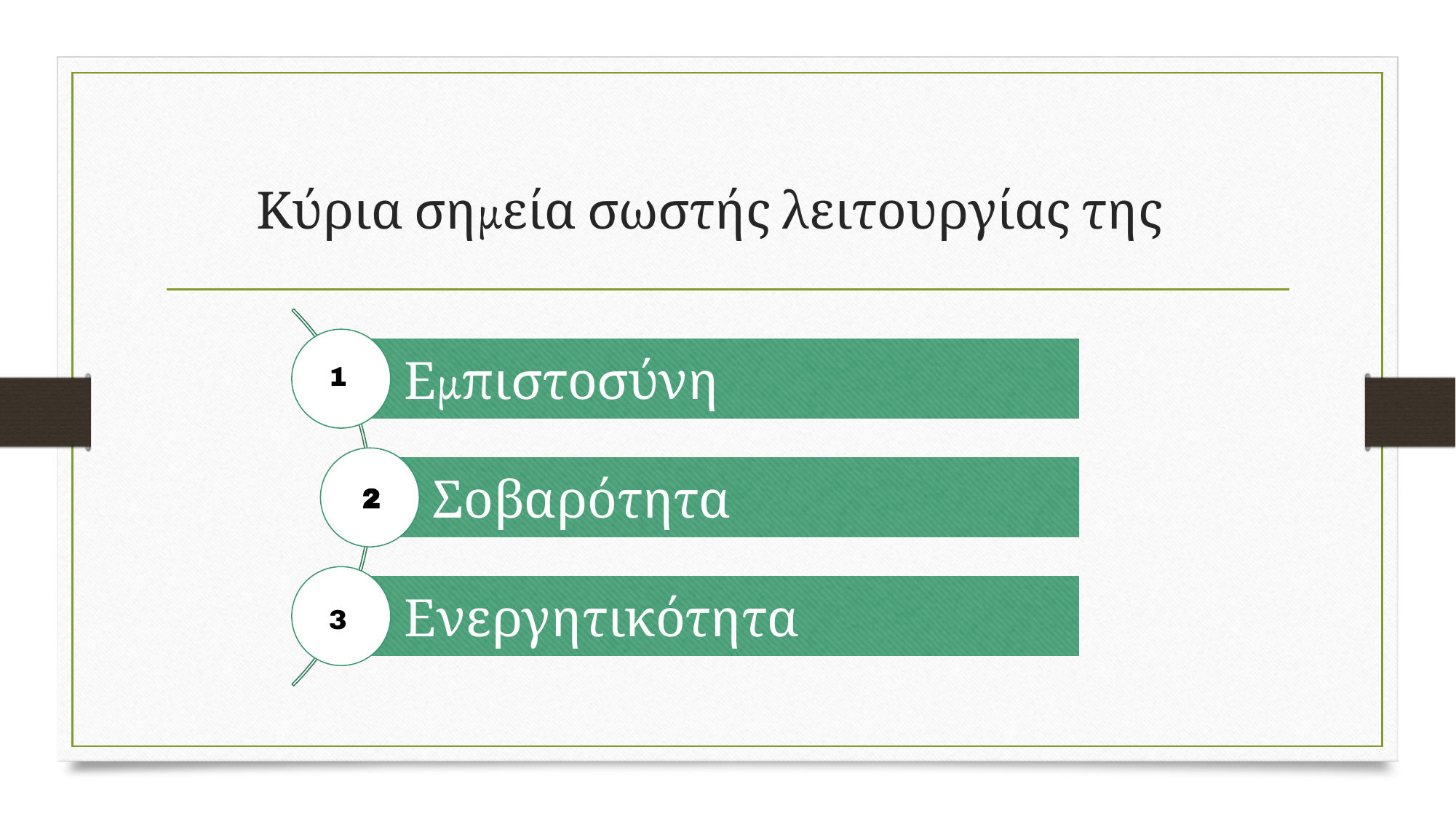

# Κύρια σημεία σωστής λειτουργίας της
Εμπιστοσύνη
Σοβαρότητα
Ενεργητικότητα
1
2
3